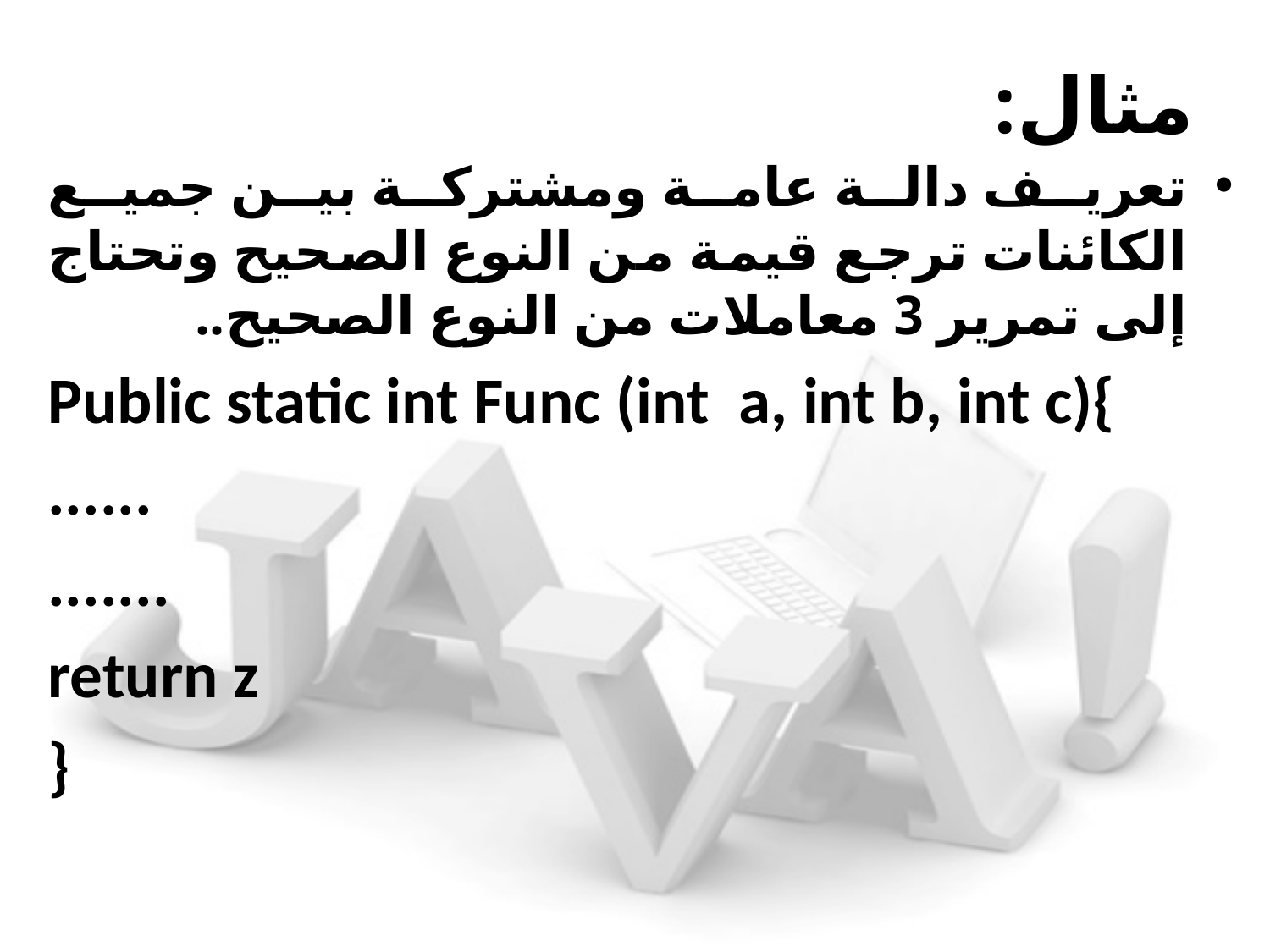

# مثال:
تعريف دالة عامة ومشتركة بين جميع الكائنات ترجع قيمة من النوع الصحيح وتحتاج إلى تمرير 3 معاملات من النوع الصحيح..
Public static int Func (int  a, int b, int c){
......
.......
return z
}